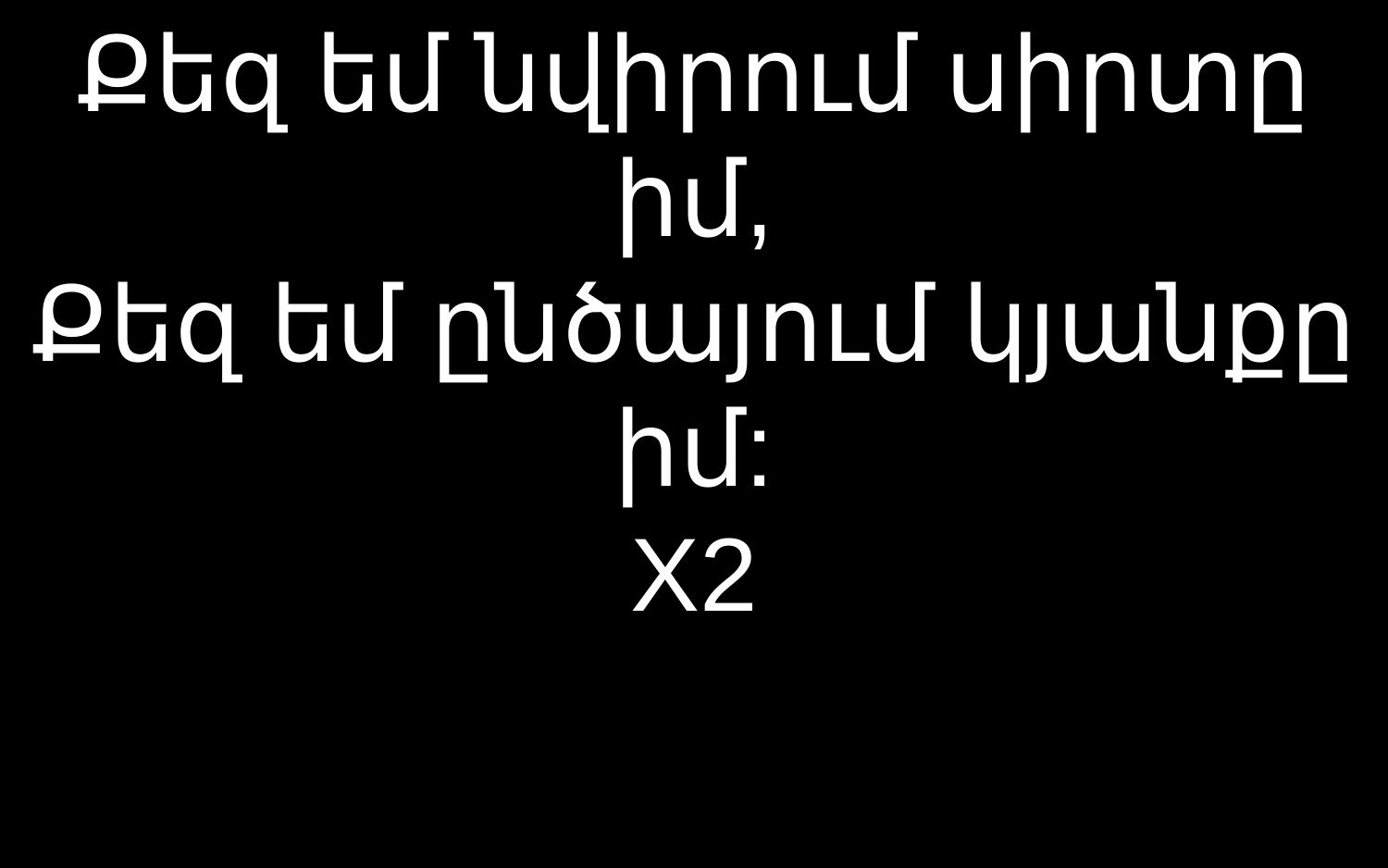

# Քեզ եմ նվիրում սիրտը իմ, Քեզ եմ ընծայում կյանքը իմ: X2